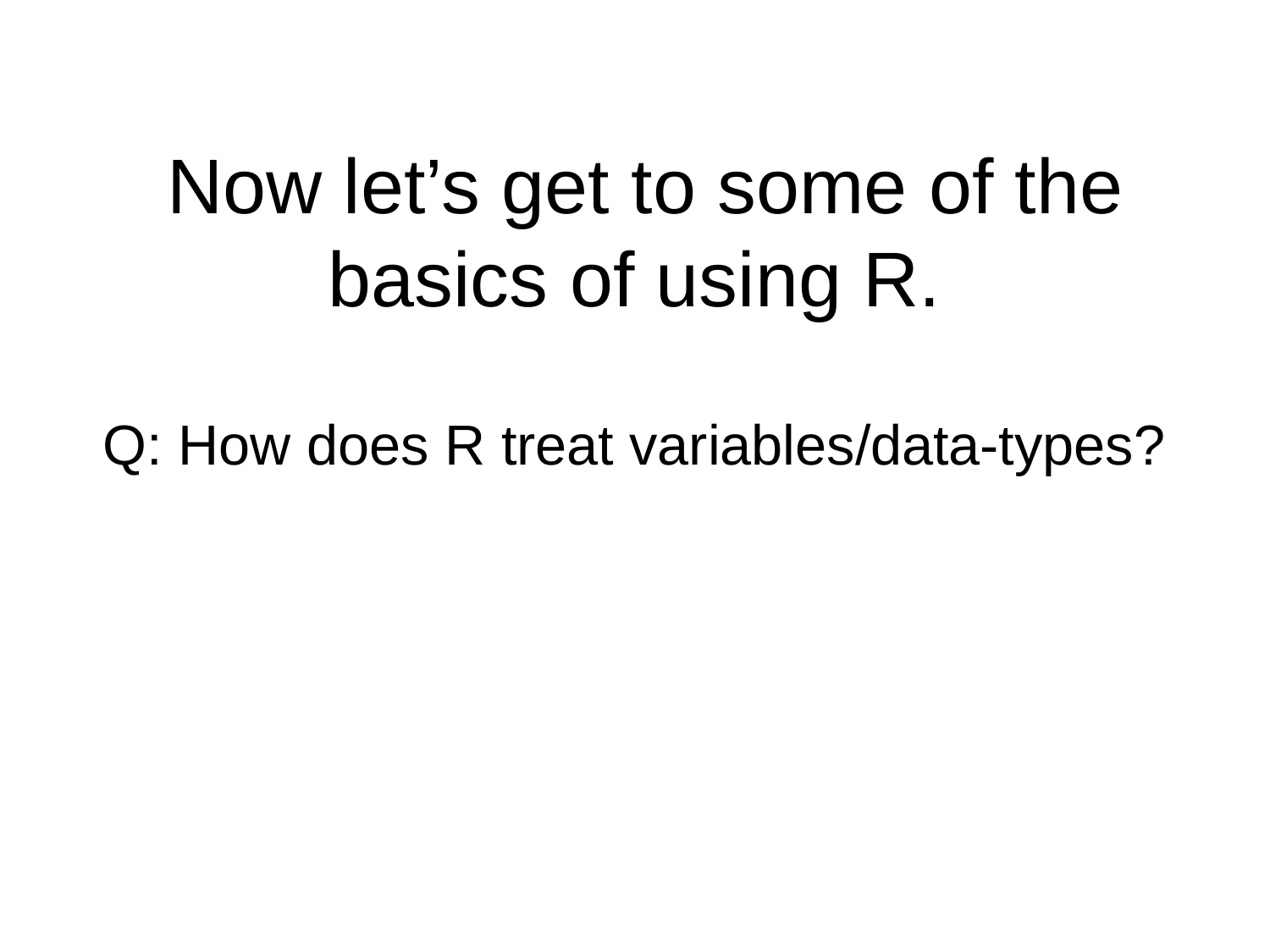

# Now let’s get to some of the basics of using R.
Q: How does R treat variables/data-types?